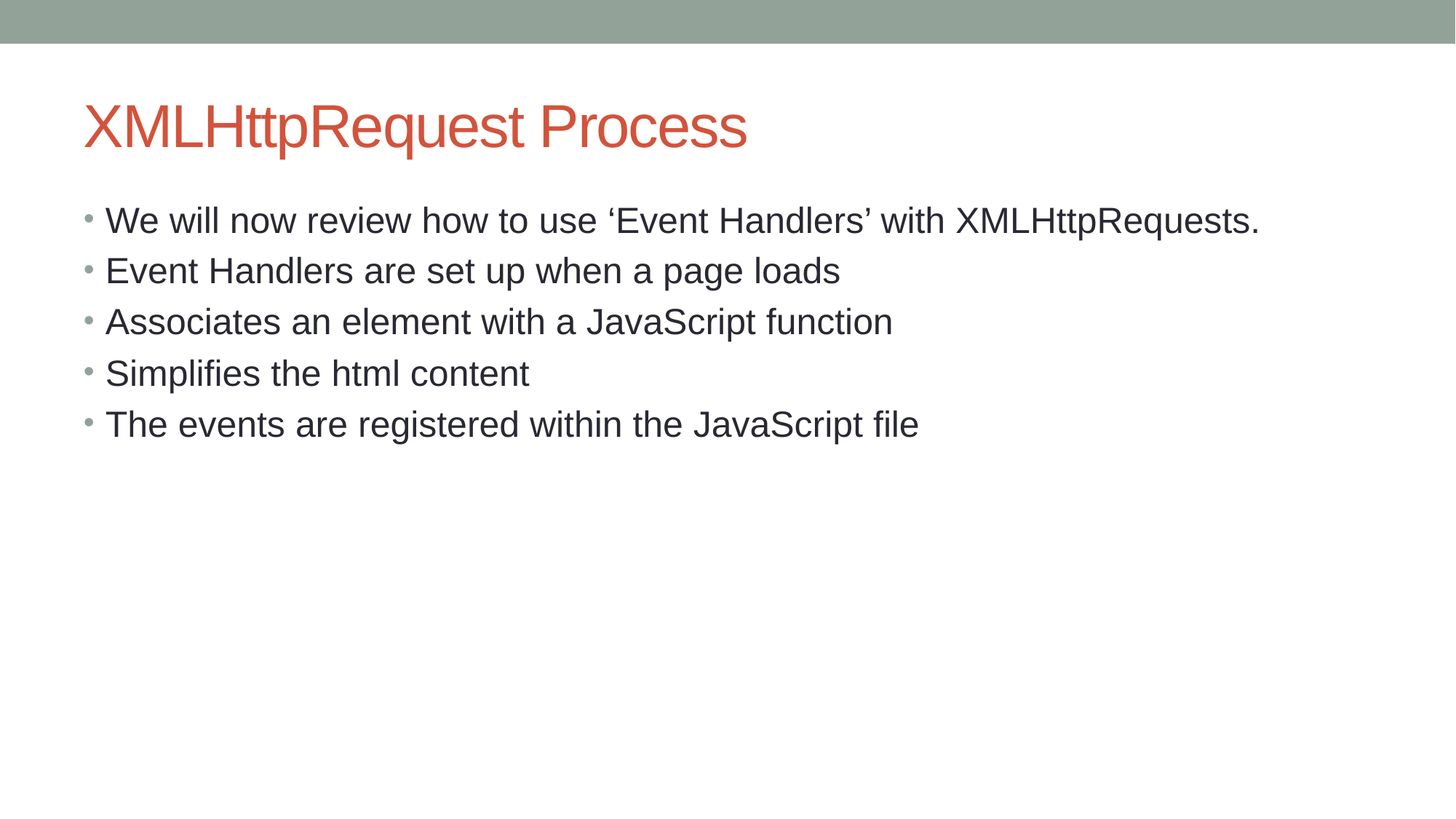

# XMLHttpRequest Process
We will now review how to use ‘Event Handlers’ with XMLHttpRequests.
Event Handlers are set up when a page loads
Associates an element with a JavaScript function
Simplifies the html content
The events are registered within the JavaScript file